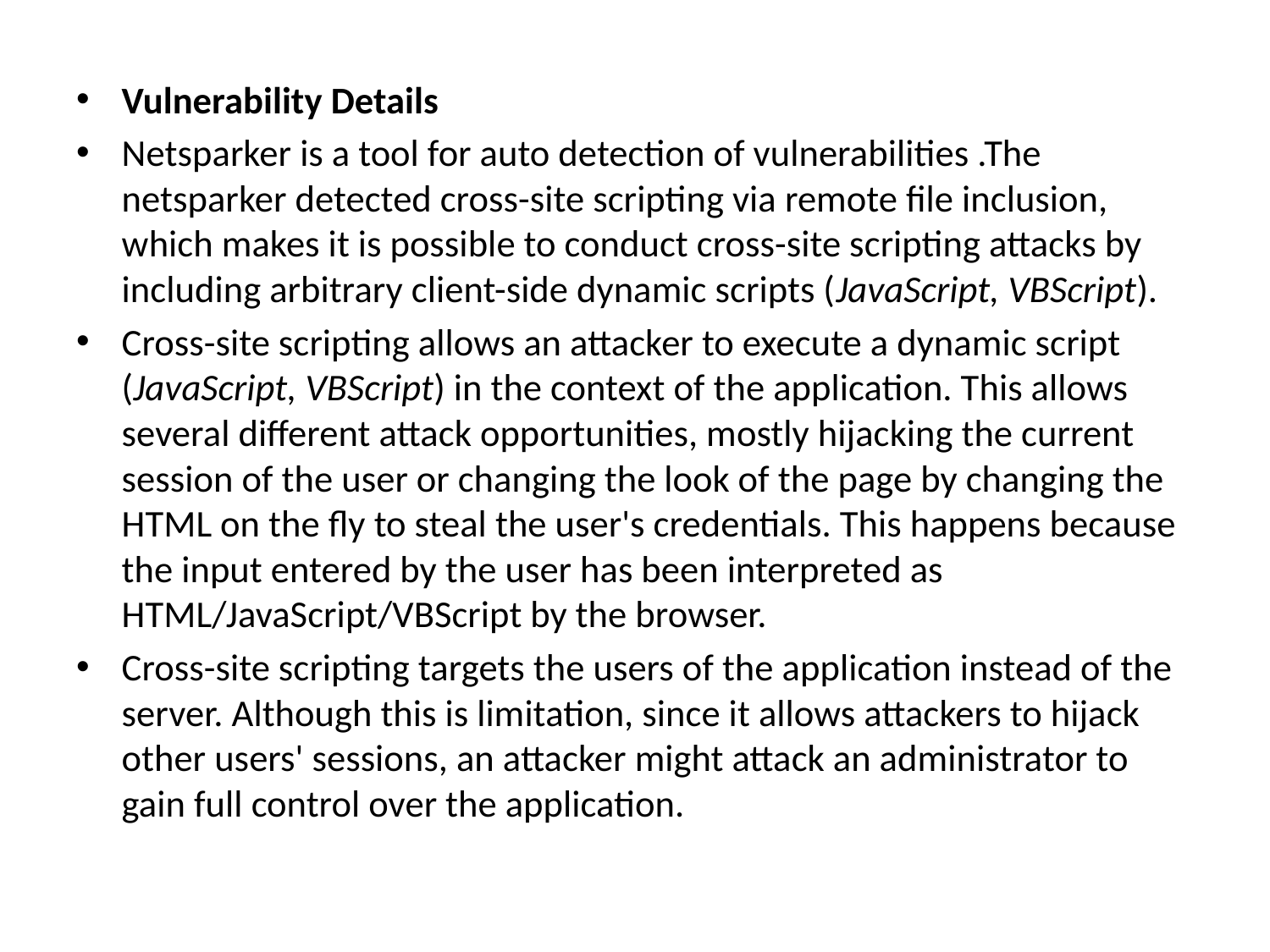

Vulnerability Details
Netsparker is a tool for auto detection of vulnerabilities .The netsparker detected cross-site scripting via remote file inclusion, which makes it is possible to conduct cross-site scripting attacks by including arbitrary client-side dynamic scripts (JavaScript, VBScript).
Cross-site scripting allows an attacker to execute a dynamic script (JavaScript, VBScript) in the context of the application. This allows several different attack opportunities, mostly hijacking the current session of the user or changing the look of the page by changing the HTML on the fly to steal the user's credentials. This happens because the input entered by the user has been interpreted as HTML/JavaScript/VBScript by the browser.
Cross-site scripting targets the users of the application instead of the server. Although this is limitation, since it allows attackers to hijack other users' sessions, an attacker might attack an administrator to gain full control over the application.